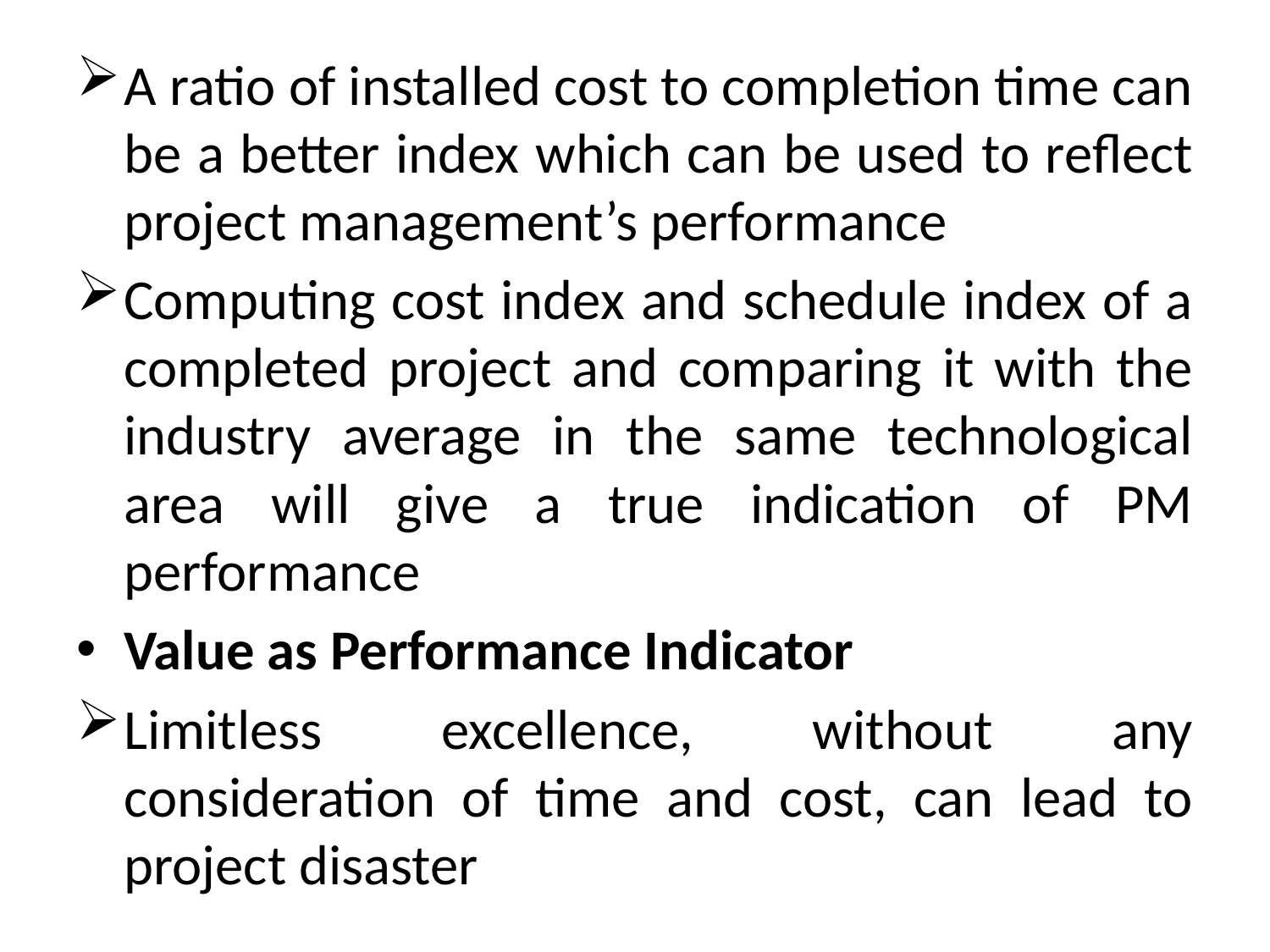

A ratio of installed cost to completion time can be a better index which can be used to reflect project management’s performance
Computing cost index and schedule index of a completed project and comparing it with the industry average in the same technological area will give a true indication of PM performance
Value as Performance Indicator
Limitless excellence, without any consideration of time and cost, can lead to project disaster